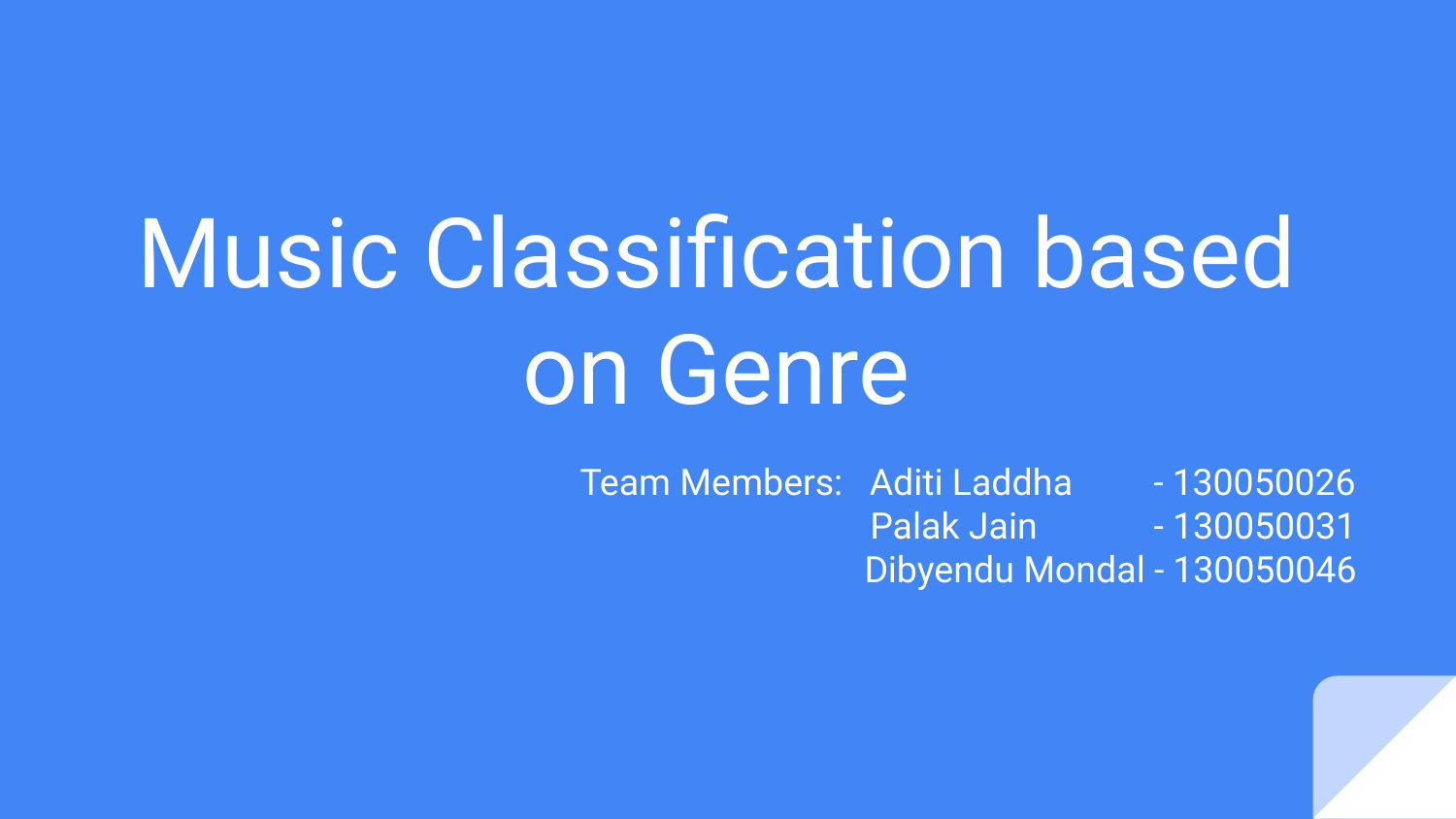

# Music Classification based on Genre
Team Members:   Aditi Laddha         - 130050026
				Palak Jain             - 130050031
				Dibyendu Mondal - 130050046